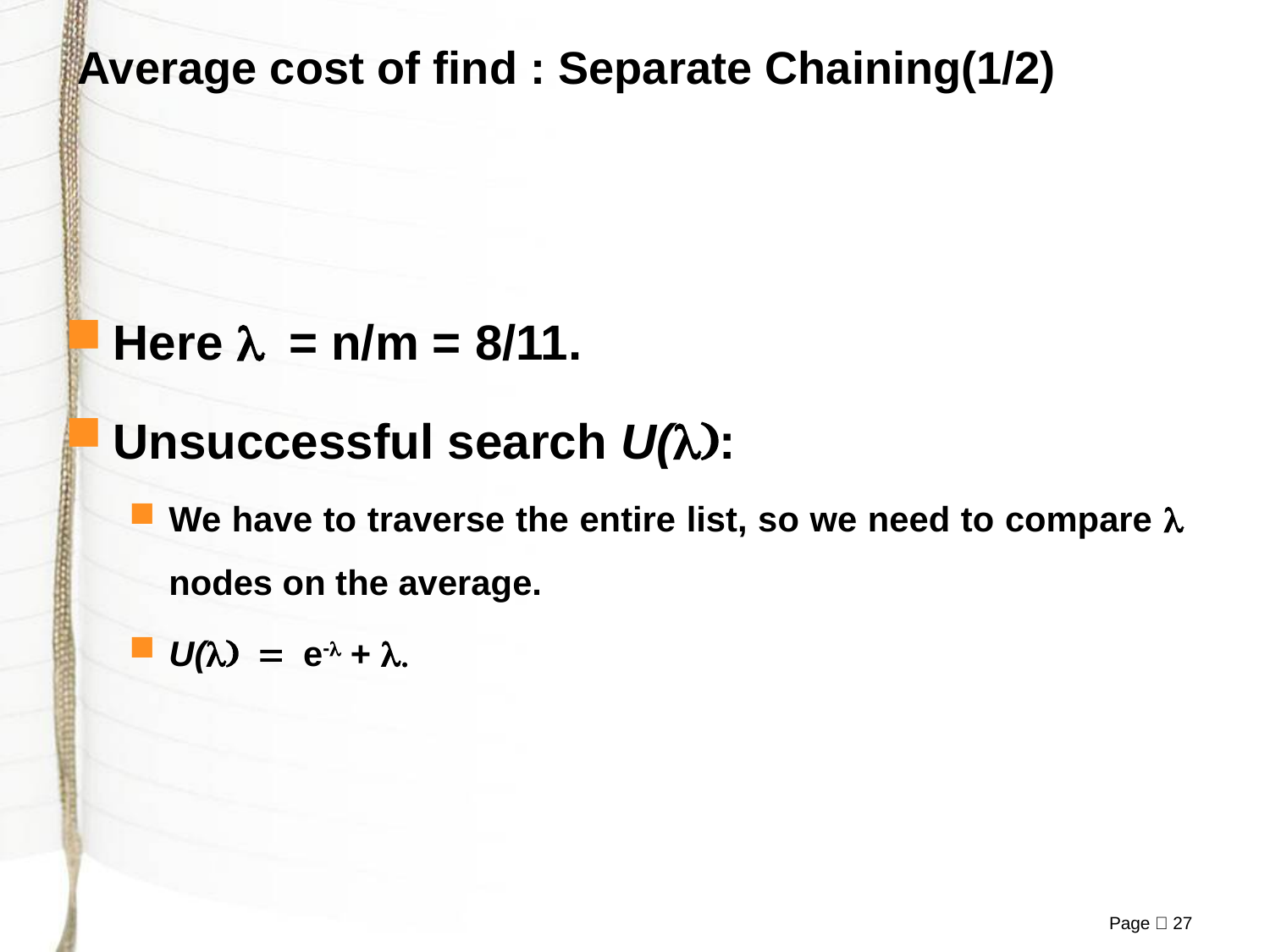

# Average cost of find : Separate Chaining(1/2)
Here λ = n/m = 8/11.
Unsuccessful search U(λ):
We have to traverse the entire list, so we need to compare λ nodes on the average.
U(λ) = e-λ + λ.